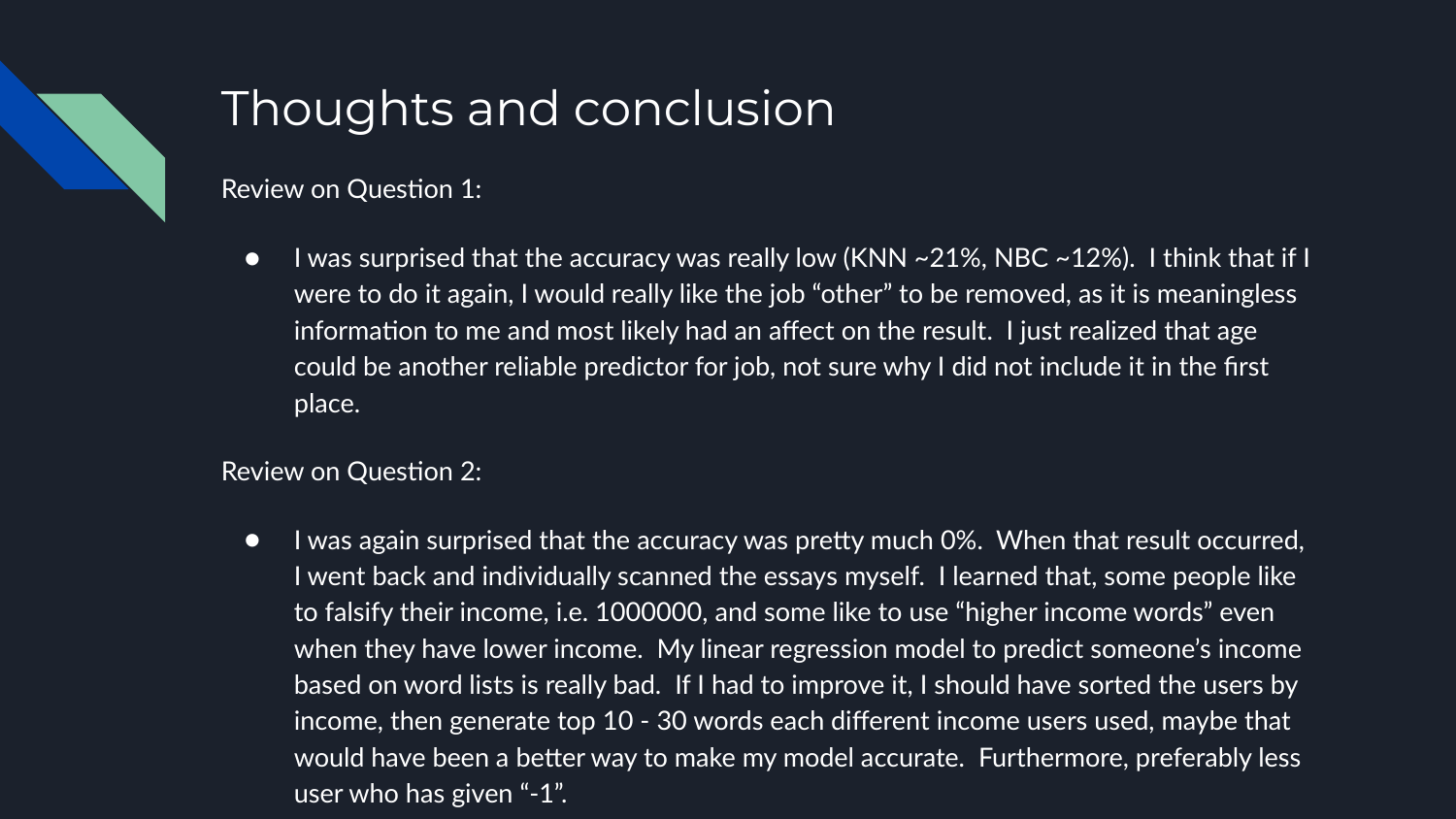

# Thoughts and conclusion
Review on Question 1:
I was surprised that the accuracy was really low (KNN ~21%, NBC ~12%).  I think that if I were to do it again, I would really like the job “other” to be removed, as it is meaningless information to me and most likely had an affect on the result.  I just realized that age could be another reliable predictor for job, not sure why I did not include it in the first place.
Review on Question 2:
I was again surprised that the accuracy was pretty much 0%.  When that result occurred, I went back and individually scanned the essays myself.  I learned that, some people like to falsify their income, i.e. 1000000, and some like to use “higher income words” even when they have lower income.  My linear regression model to predict someone’s income based on word lists is really bad.  If I had to improve it, I should have sorted the users by income, then generate top 10 - 30 words each different income users used, maybe that would have been a better way to make my model accurate.  Furthermore, preferably less user who has given “-1”.